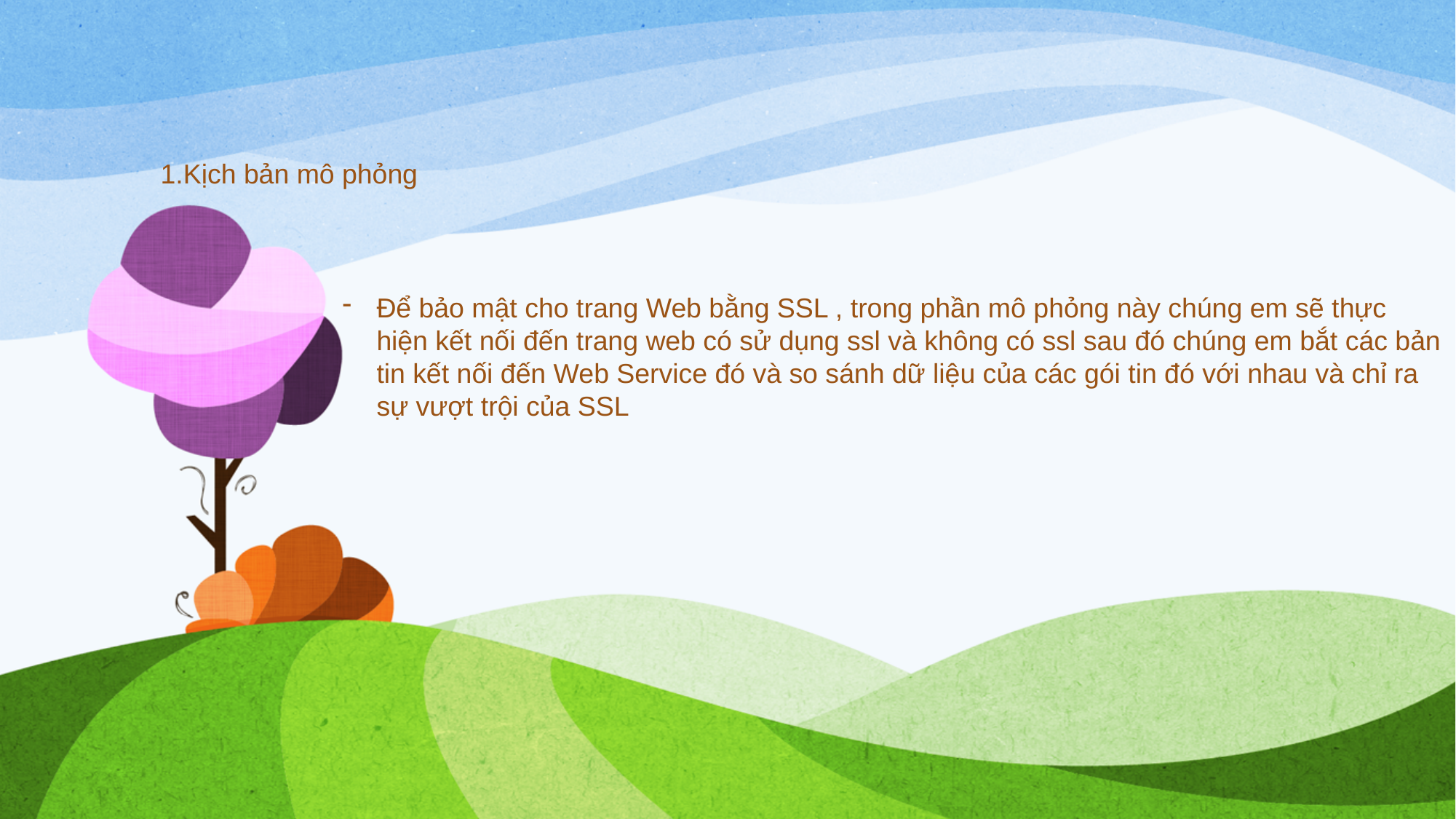

1.Kịch bản mô phỏng
Để bảo mật cho trang Web bằng SSL , trong phần mô phỏng này chúng em sẽ thực hiện kết nối đến trang web có sử dụng ssl và không có ssl sau đó chúng em bắt các bản tin kết nối đến Web Service đó và so sánh dữ liệu của các gói tin đó với nhau và chỉ ra sự vượt trội của SSL